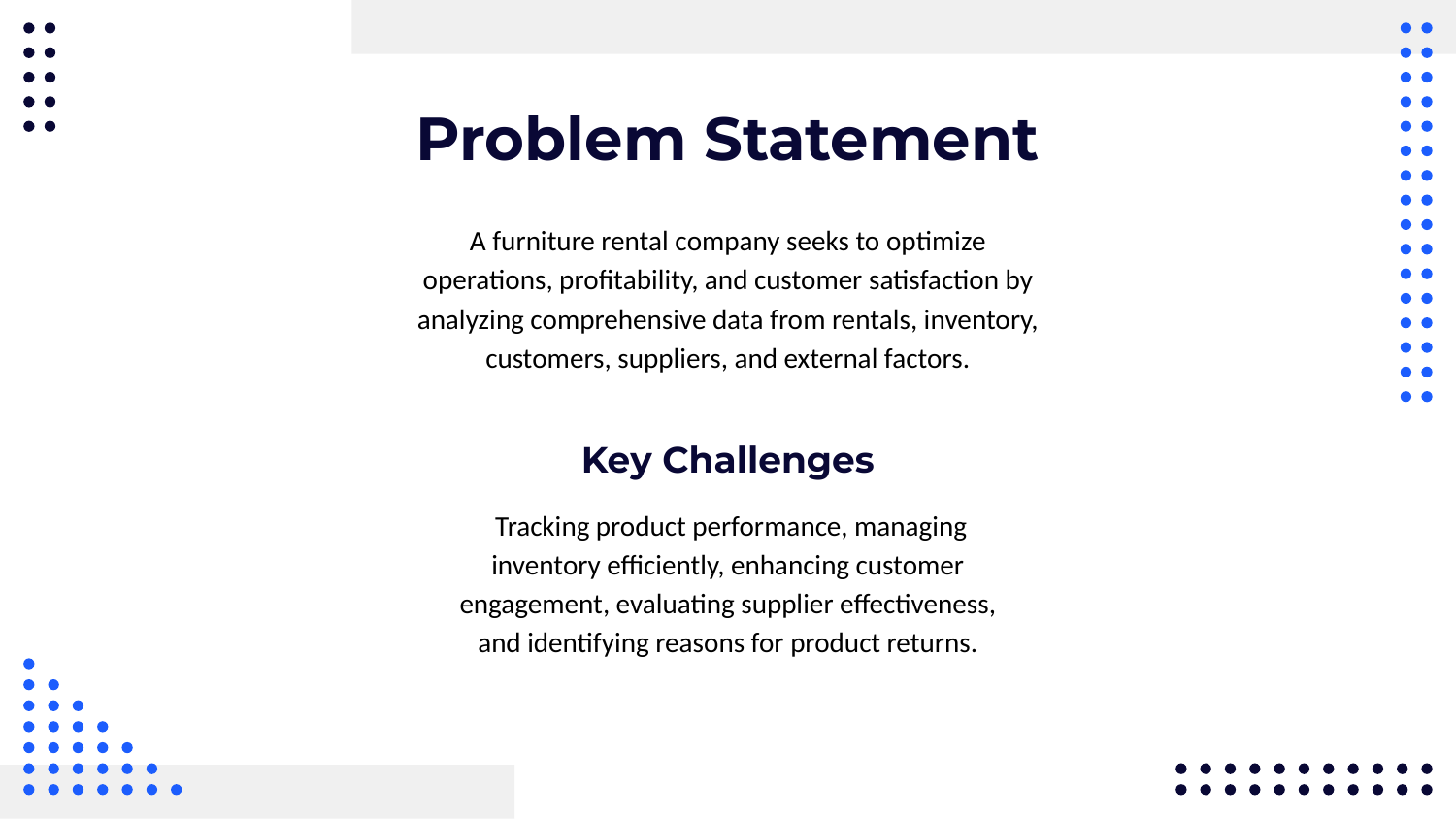

# Problem Statement
A furniture rental company seeks to optimize operations, profitability, and customer satisfaction by analyzing comprehensive data from rentals, inventory, customers, suppliers, and external factors.

Key Challenges
 Tracking product performance, managing inventory efficiently, enhancing customer engagement, evaluating supplier effectiveness, and identifying reasons for product returns.